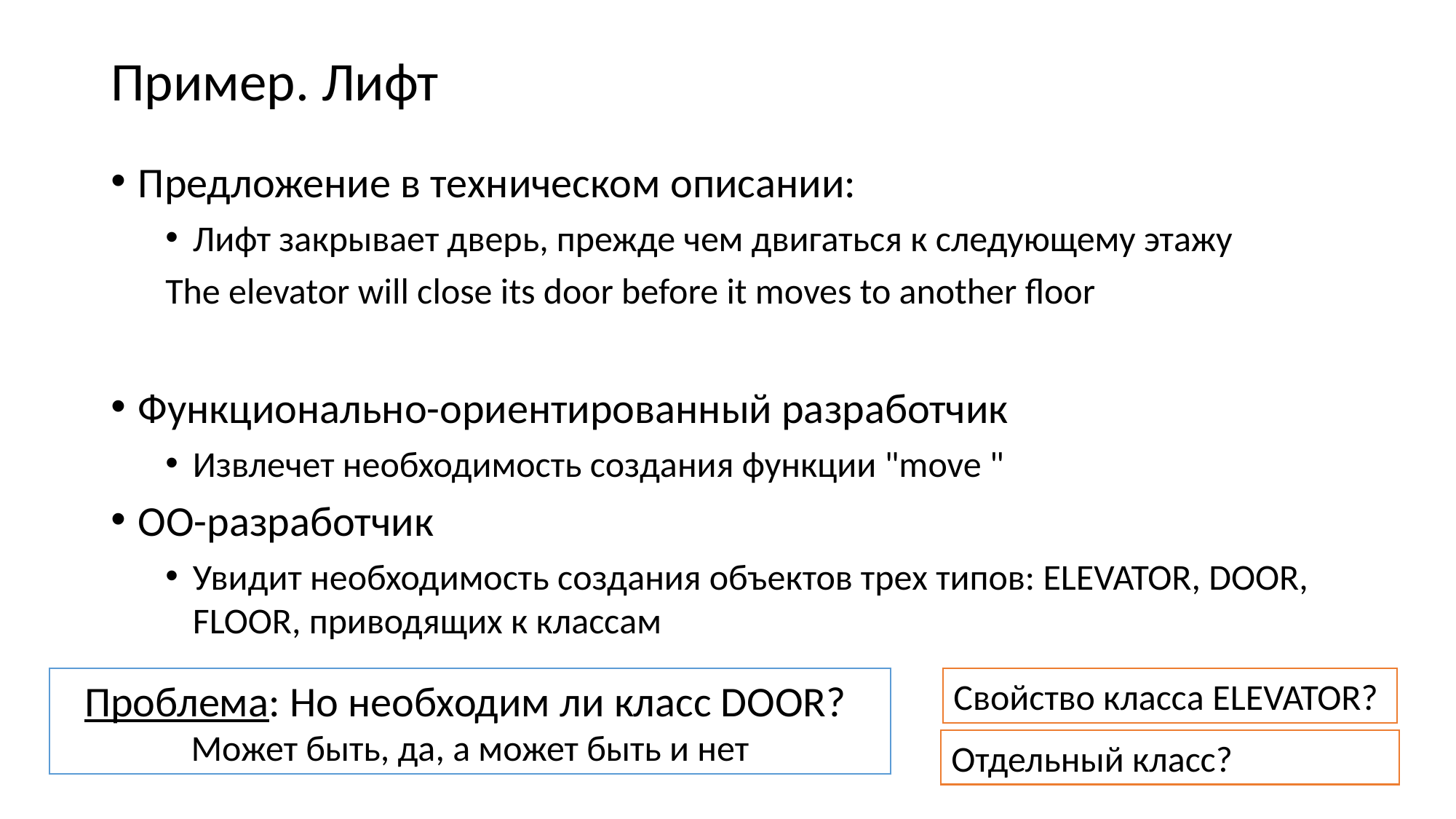

# Пример. Лифт
Предложение в техническом описании:
Лифт закрывает дверь, прежде чем двигаться к следующему этажу
The elevator will close its door before it moves to another floor

Функционально-ориентированный разработчик
Извлечет необходимость создания функции "move "
ОО-разработчик
Увидит необходимость создания объектов трех типов: ELEVATOR, DOOR, FLOOR, приводящих к классам

Проблема: Но необходим ли класс DOOR?
Может быть, да, а может быть и нет
Свойство класса ELEVATOR?
Отдельный класс?